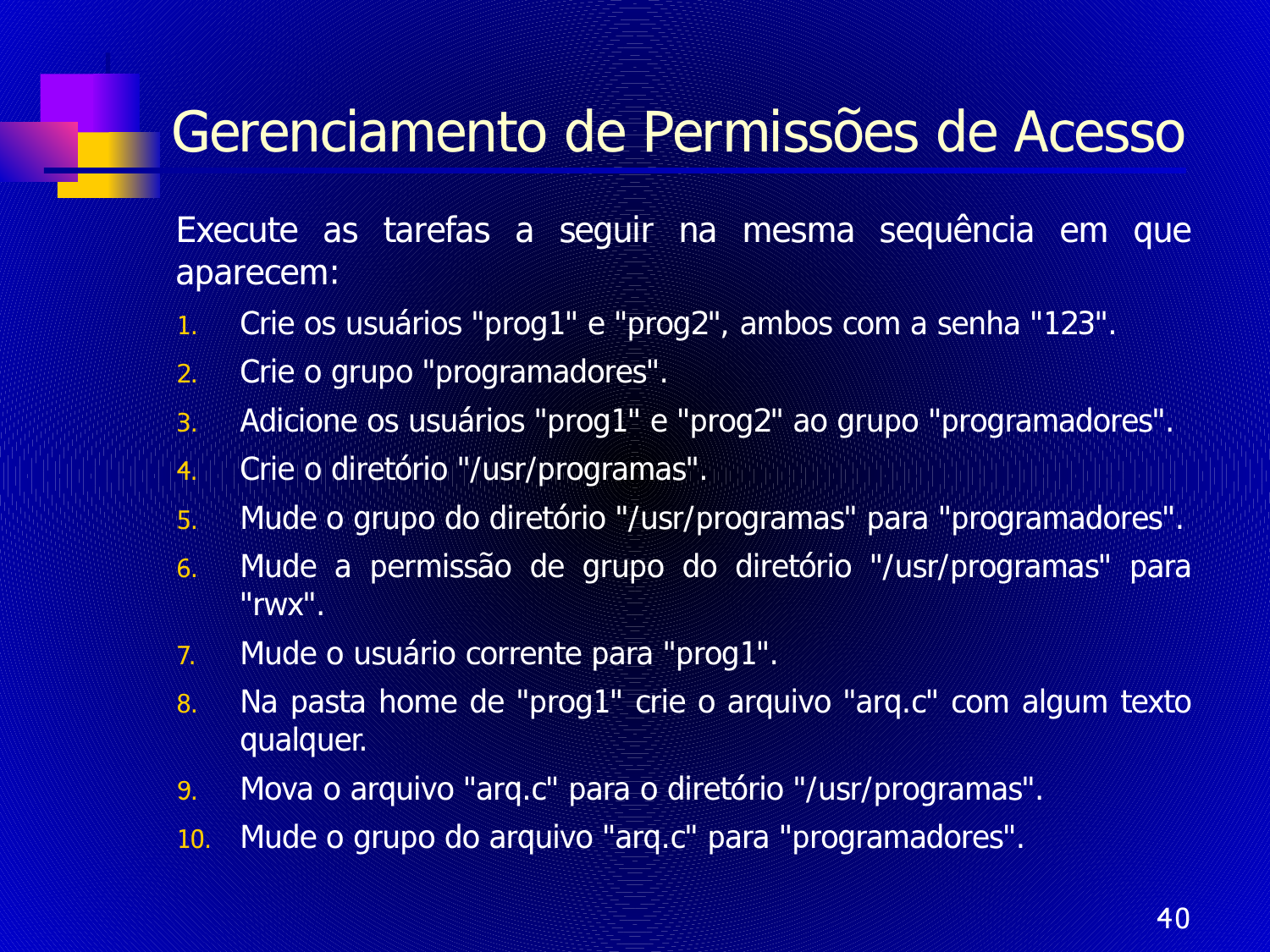

# Gerenciamento de Permissões de Acesso
Execute as tarefas a seguir na mesma sequência em que aparecem:
Crie os usuários "prog1" e "prog2", ambos com a senha "123".
Crie o grupo "programadores".
Adicione os usuários "prog1" e "prog2" ao grupo "programadores".
Crie o diretório "/usr/programas".
Mude o grupo do diretório "/usr/programas" para "programadores".
Mude a permissão de grupo do diretório "/usr/programas" para "rwx".
Mude o usuário corrente para "prog1".
Na pasta home de "prog1" crie o arquivo "arq.c" com algum texto qualquer.
Mova o arquivo "arq.c" para o diretório "/usr/programas".
Mude o grupo do arquivo "arq.c" para "programadores".
40